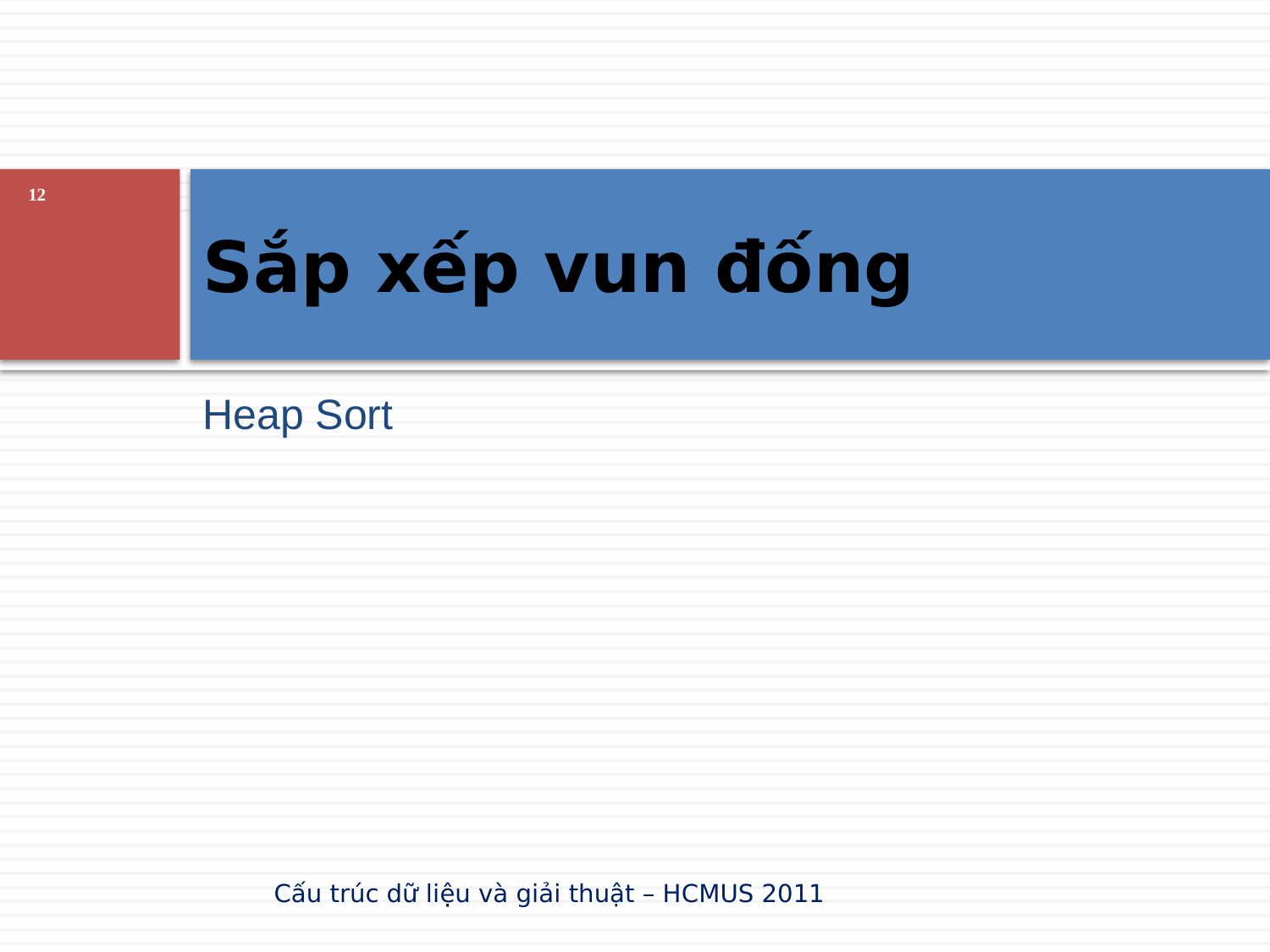

# Sắp xếp vun đống
12
Heap Sort
Cấu trúc dữ liệu và giải thuật – HCMUS 2011